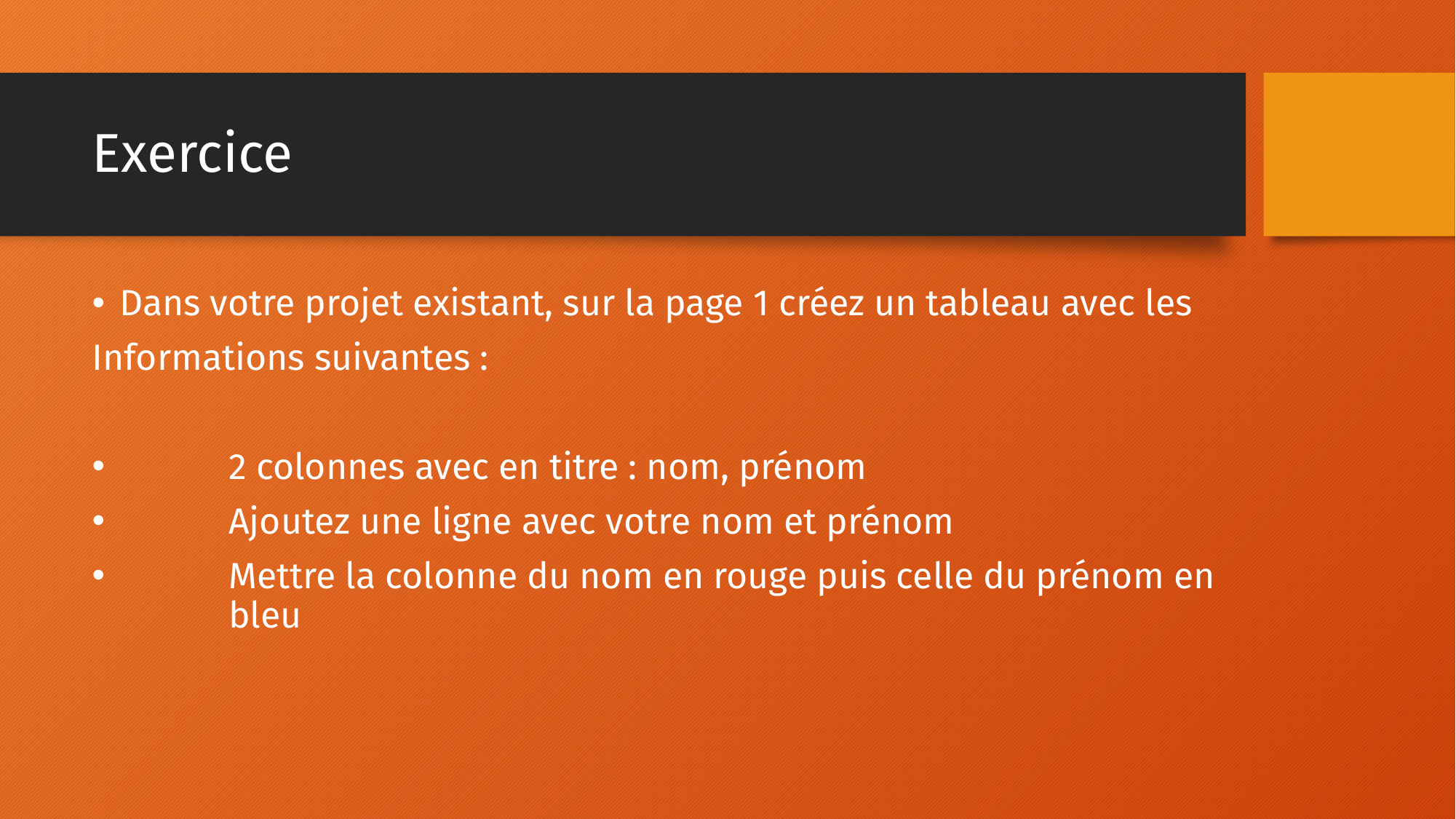

# Exercice
Dans votre projet existant, sur la page 1 créez un tableau avec les
Informations suivantes :

	2 colonnes avec en titre : nom, prénom
	Ajoutez une ligne avec votre nom et prénom
	Mettre la colonne du nom en rouge puis celle du prénom en 	bleu